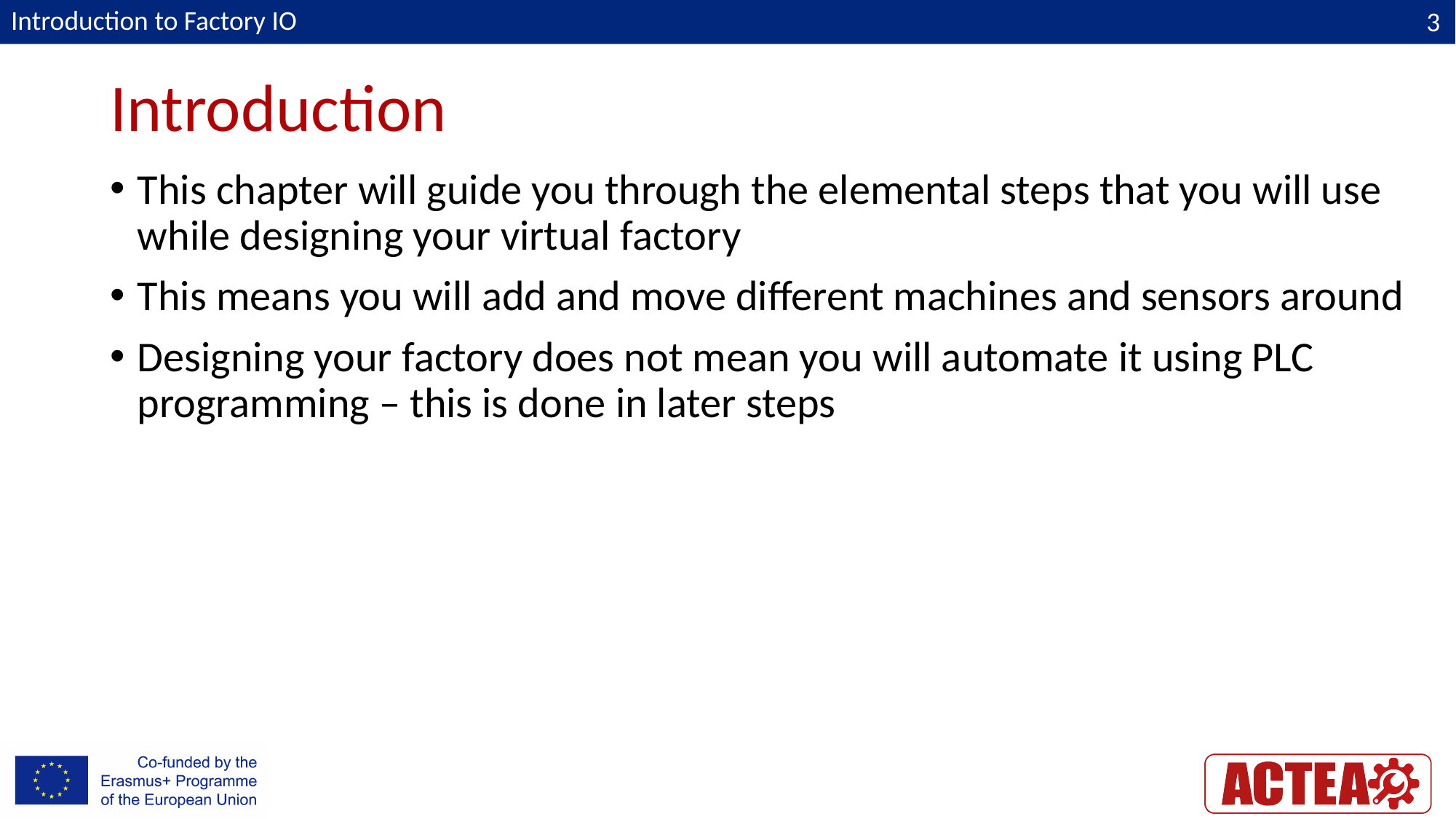

Introduction to Factory IO
# Introduction
This chapter will guide you through the elemental steps that you will use while designing your virtual factory
This means you will add and move different machines and sensors around
Designing your factory does not mean you will automate it using PLC programming – this is done in later steps